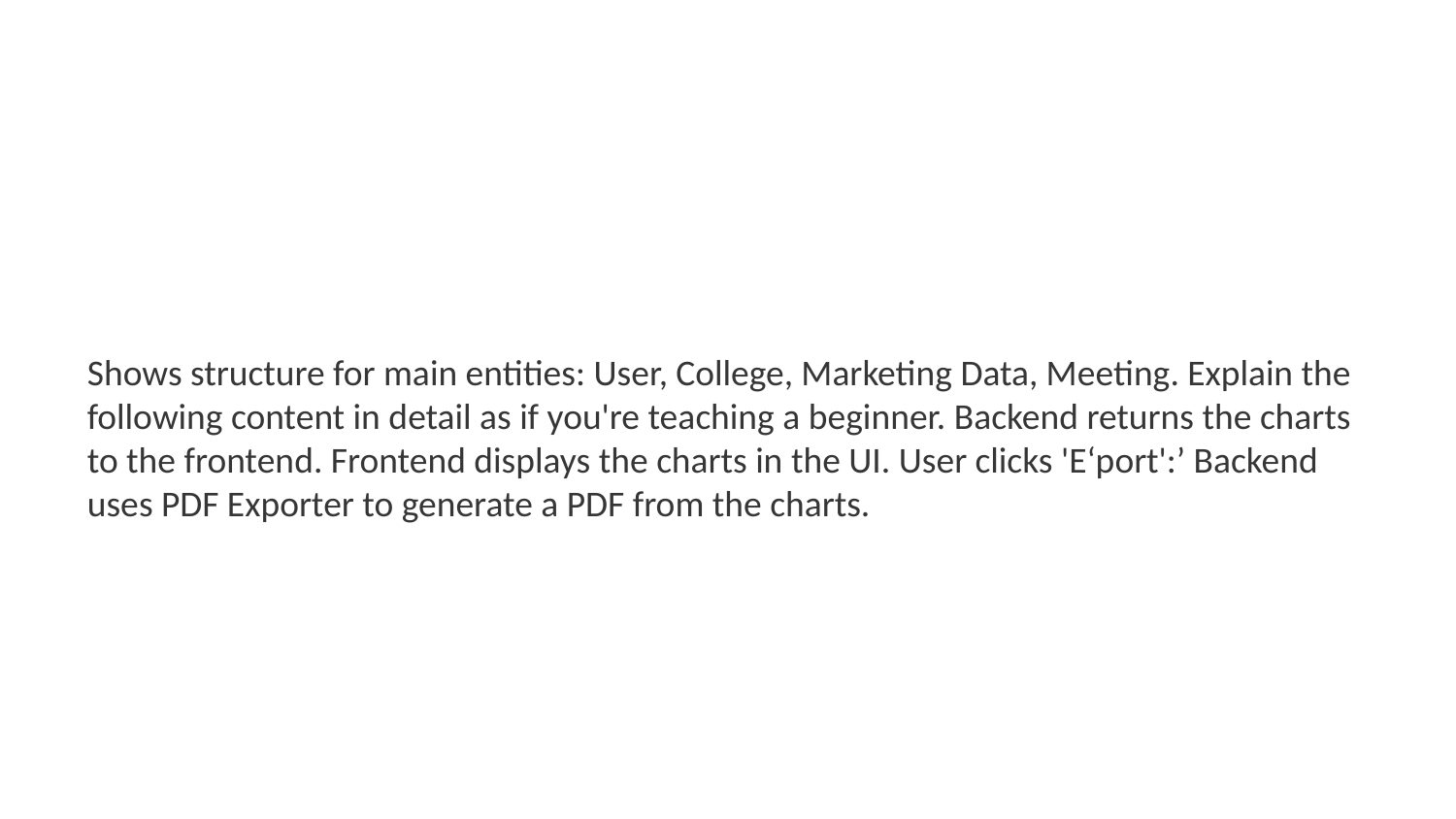

Shows structure for main entities: User, College, Marketing Data, Meeting. Explain the following content in detail as if you're teaching a beginner. Backend returns the charts to the frontend. Frontend displays the charts in the UI. User clicks 'E‘port':’ Backend uses PDF Exporter to generate a PDF from the charts.